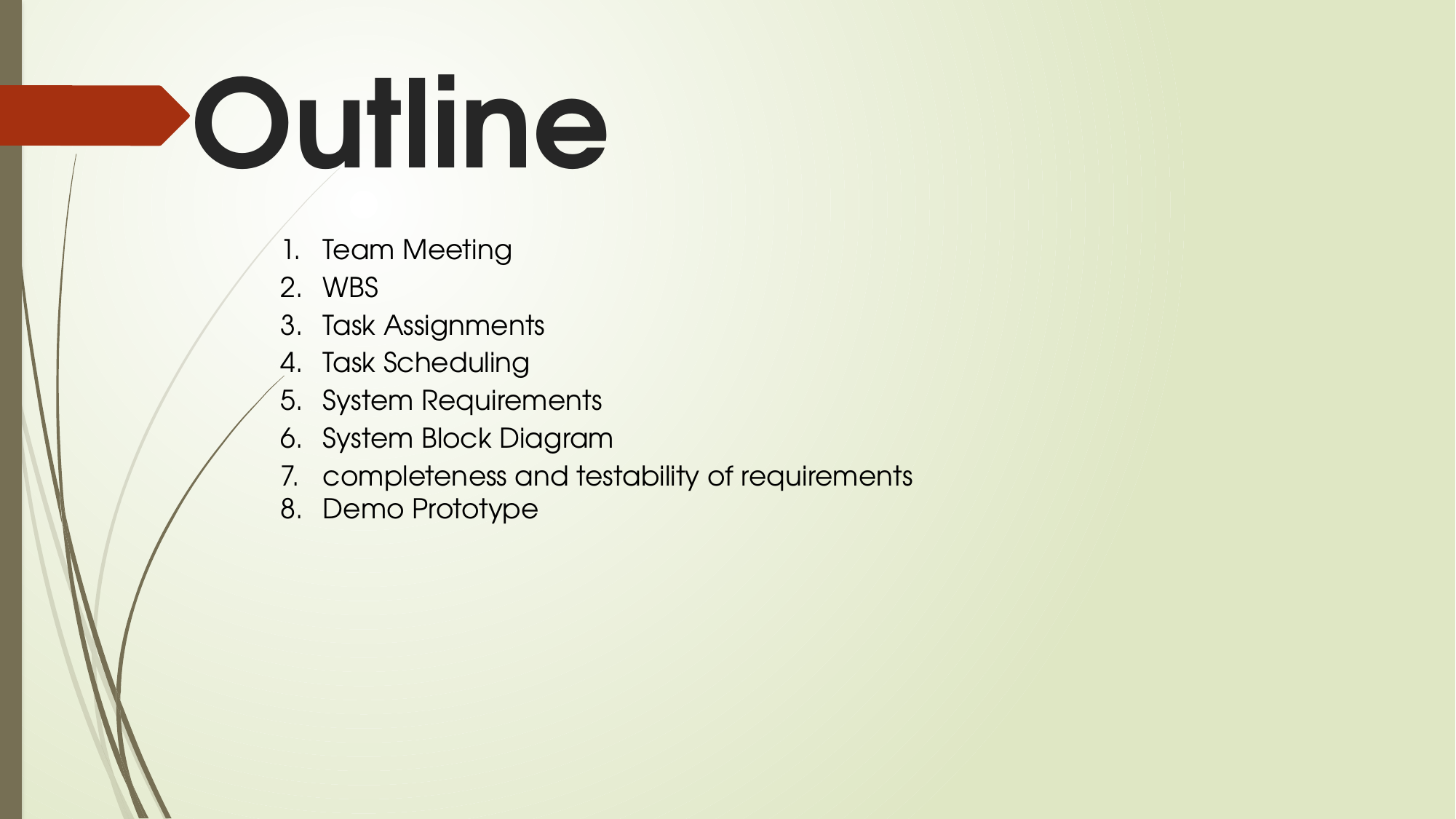

# Outline
Team Meeting
WBS
Task Assignments
Task Scheduling
System Requirements
System Block Diagram
completeness and testability of requirements
Demo Prototype